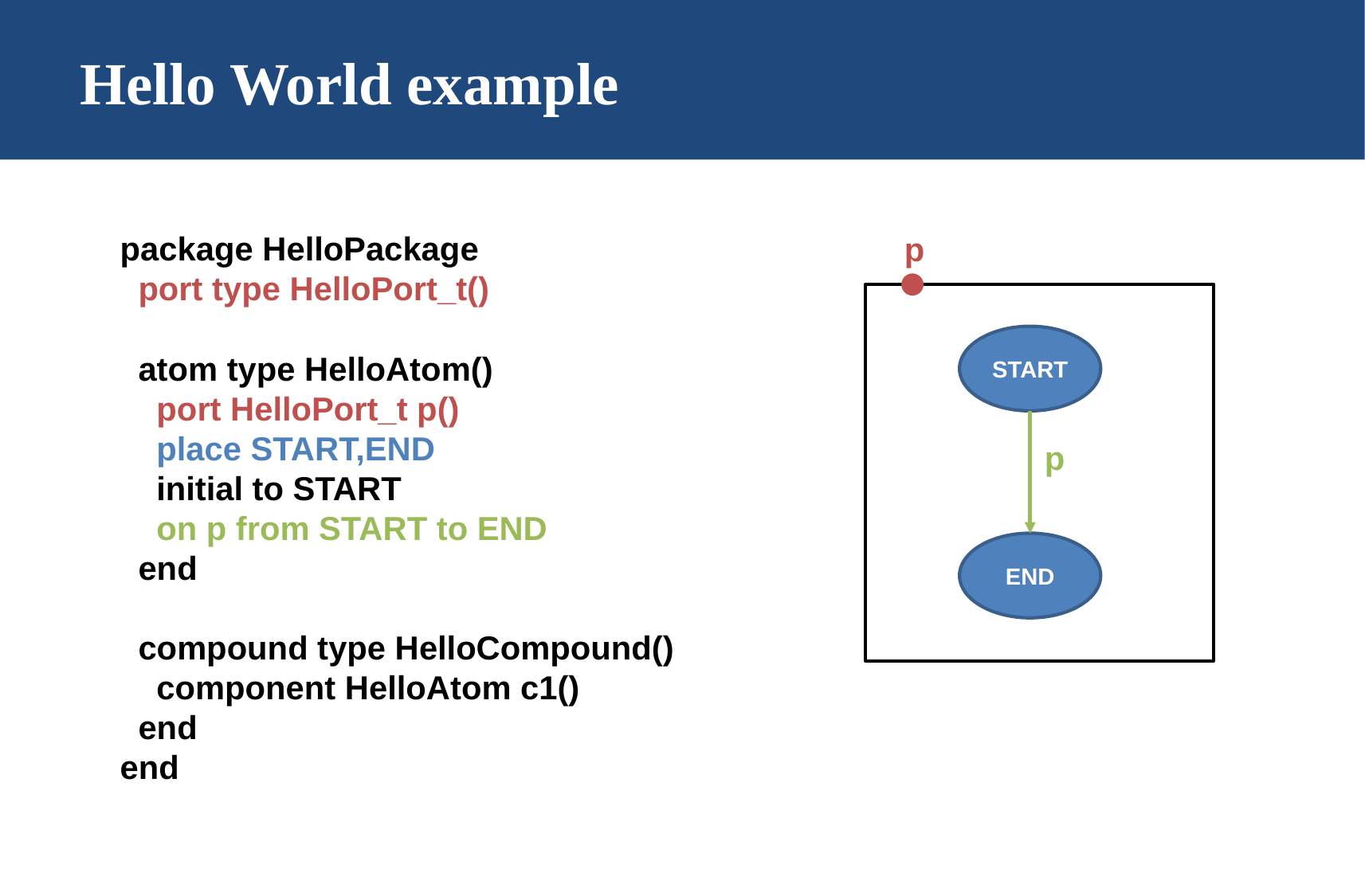

# Hello World example
package HelloPackage
  port type HelloPort_t()

  atom type HelloAtom()
    port HelloPort_t p()
    place START,END
    initial to START
    on p from START to END
  end

  compound type HelloCompound()
    component HelloAtom c1()
  end
end
p

START
p
END